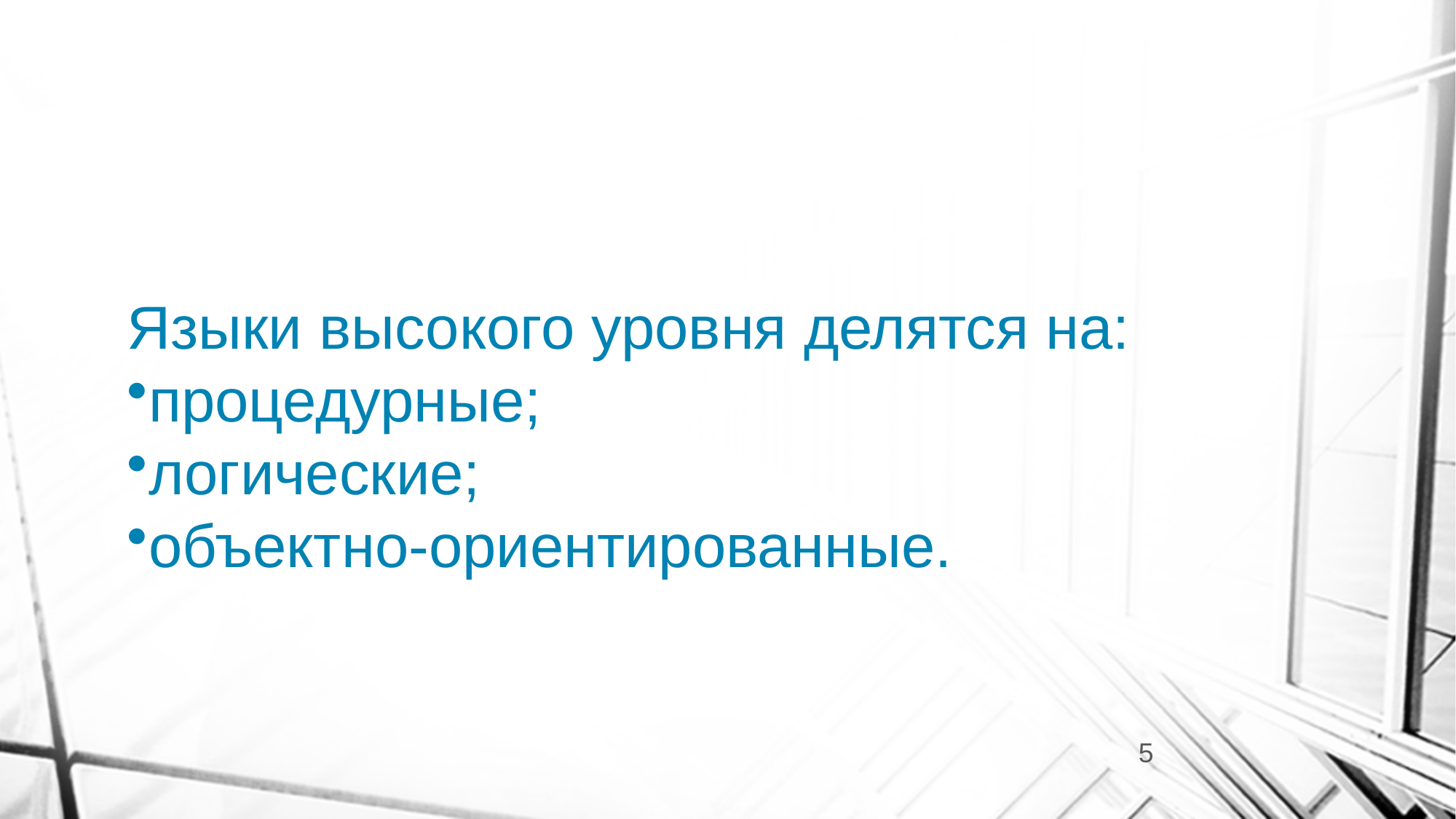

#
Языки высокого уровня делятся на:
процедурные;
логические;
объектно-ориентированные.
5